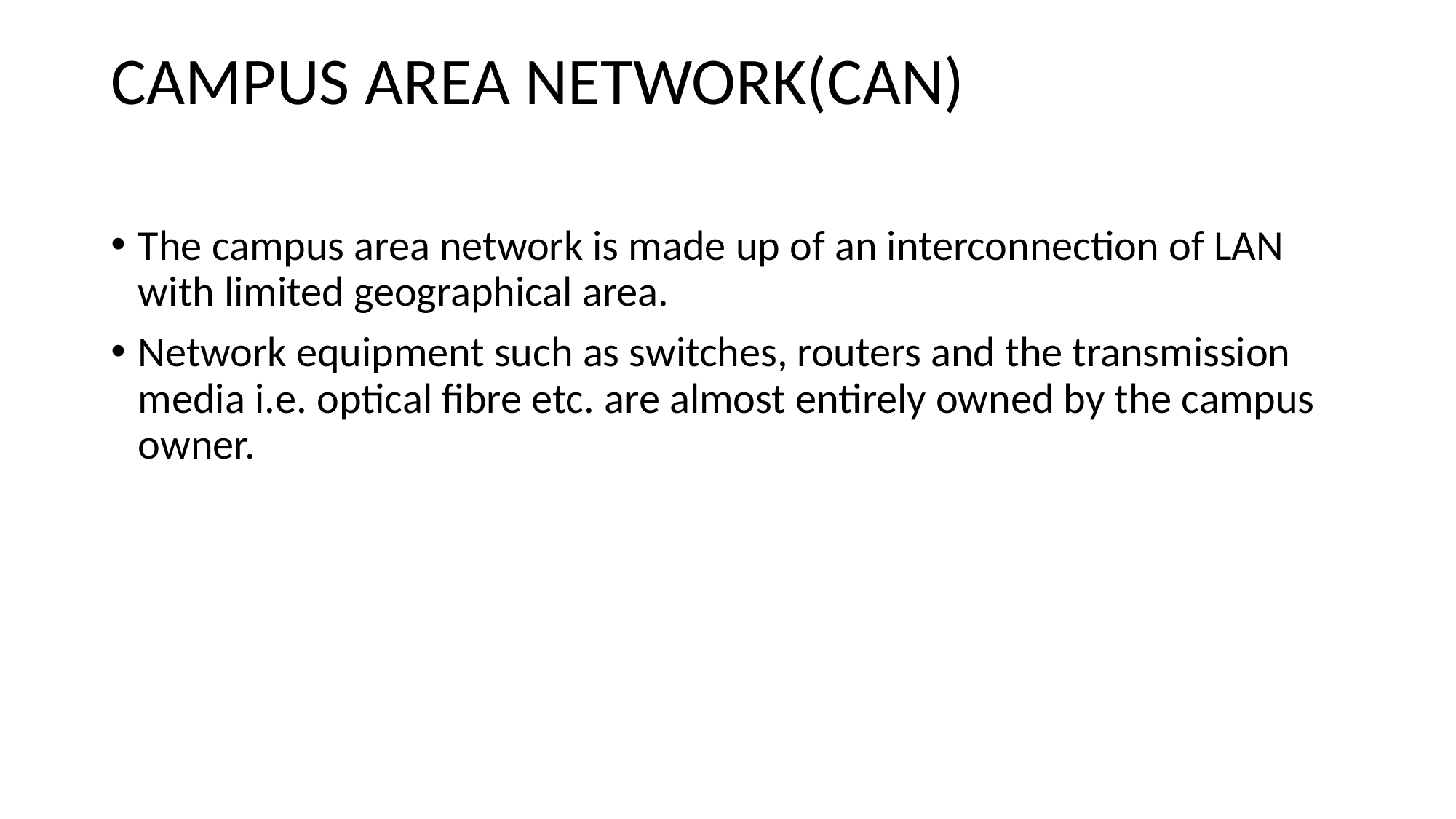

# CAMPUS AREA NETWORK(CAN)
The campus area network is made up of an interconnection of LAN with limited geographical area.
Network equipment such as switches, routers and the transmission media i.e. optical fibre etc. are almost entirely owned by the campus owner.